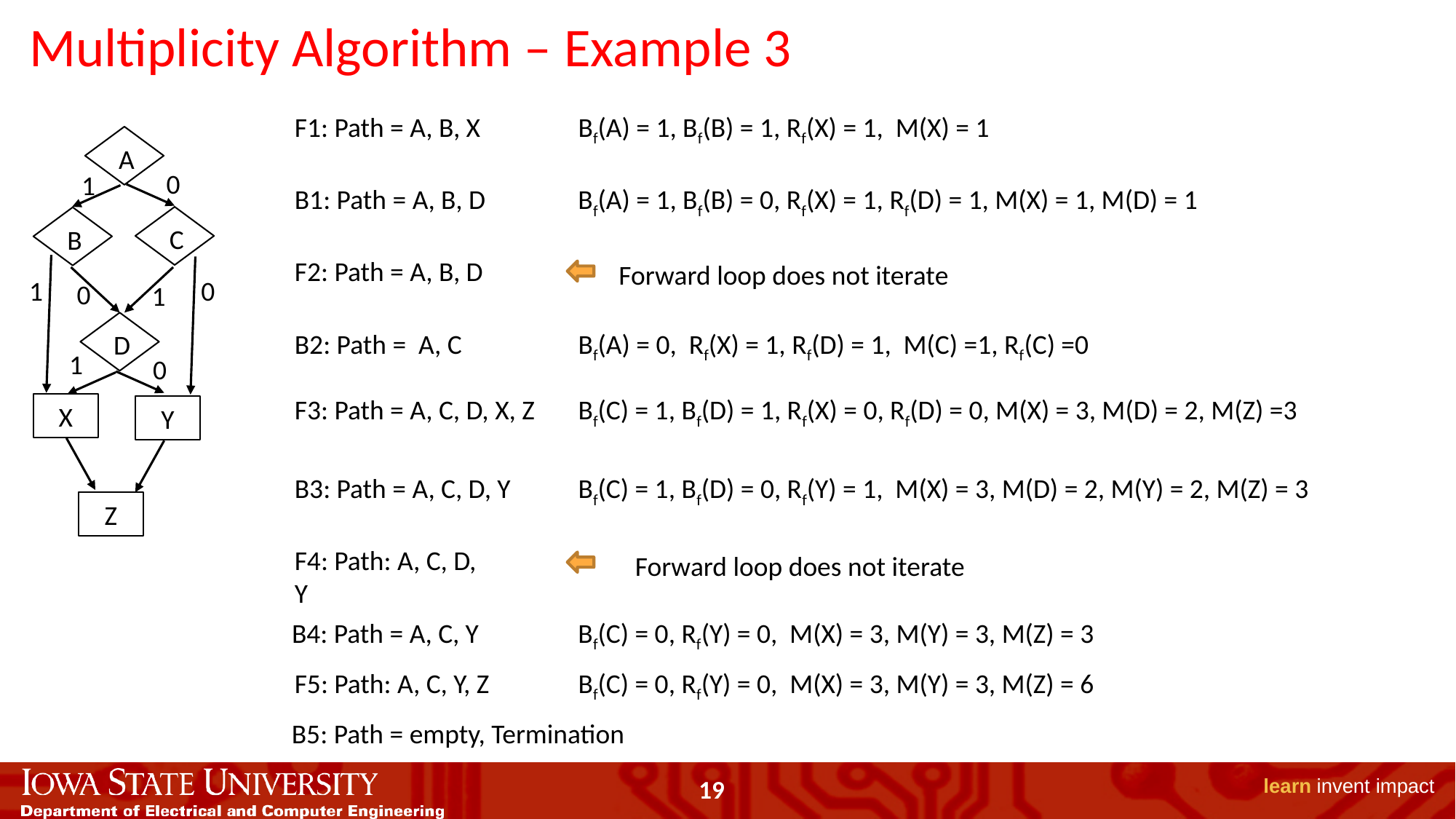

# Multiplicity Algorithm – Example 3
F1: Path = A, B, X
Bf(A) = 1, Bf(B) = 1, Rf(X) = 1,  M(X) = 1

A
0
1

C

B
0
1
0
1

D
1
0
X
Y
Z
B1: Path = A, B, D
Bf(A) = 1, Bf(B) = 0, Rf(X) = 1, Rf(D) = 1, M(X) = 1, M(D) = 1
F2: Path = A, B, D
Forward loop does not iterate

B2: Path =  A, C
Bf(A) = 0,  Rf(X) = 1, Rf(D) = 1,  M(C) =1, Rf(C) =0
F3: Path = A, C, D, X, Z
Bf(C) = 1, Bf(D) = 1, Rf(X) = 0, Rf(D) = 0, M(X) = 3, M(D) = 2, M(Z) =3
B3: Path = A, C, D, Y
Bf(C) = 1, Bf(D) = 0, Rf(Y) = 1,  M(X) = 3, M(D) = 2, M(Y) = 2, M(Z) = 3
F4: Path: A, C, D, Y
Forward loop does not iterate

B4: Path = A, C, Y
Bf(C) = 0, Rf(Y) = 0,  M(X) = 3, M(Y) = 3, M(Z) = 3
F5: Path: A, C, Y, Z
Bf(C) = 0, Rf(Y) = 0,  M(X) = 3, M(Y) = 3, M(Z) = 6
B5: Path = empty, Termination
19